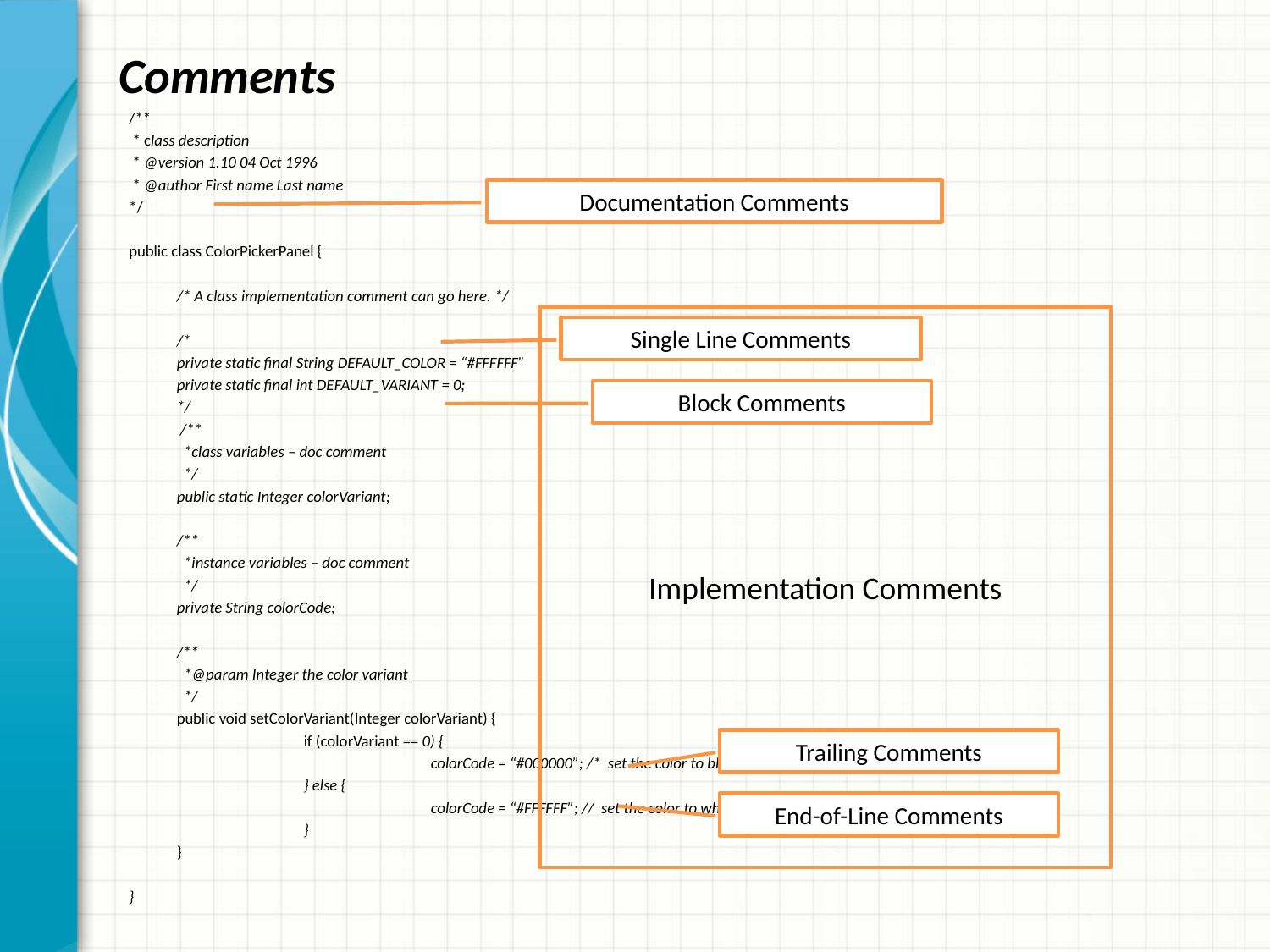

# Comments
/**
 * class description
 * @version 1.10 04 Oct 1996
 * @author First name Last name
*/

public class ColorPickerPanel {

	/* A class implementation comment can go here. */

	/*
	private static final String DEFAULT_COLOR = “#FFFFFF”
	private static final int DEFAULT_VARIANT = 0;
	*/
	 /**
	  *class variables – doc comment
	  */
	public static Integer colorVariant;

	/**
	  *instance variables – doc comment
	  */
	private String colorCode;

	/**
	  *@param Integer the color variant
	  */
	public void setColorVariant(Integer colorVariant) {
		if (colorVariant == 0) {
			colorCode = “#000000”; /*  set the color to black*/
		} else {
			colorCode = “#FFFFFF”; //  set the color to while
		}
	}

}
Documentation Comments
Implementation Comments
Single Line Comments
Block Comments
Trailing Comments
End-of-Line Comments